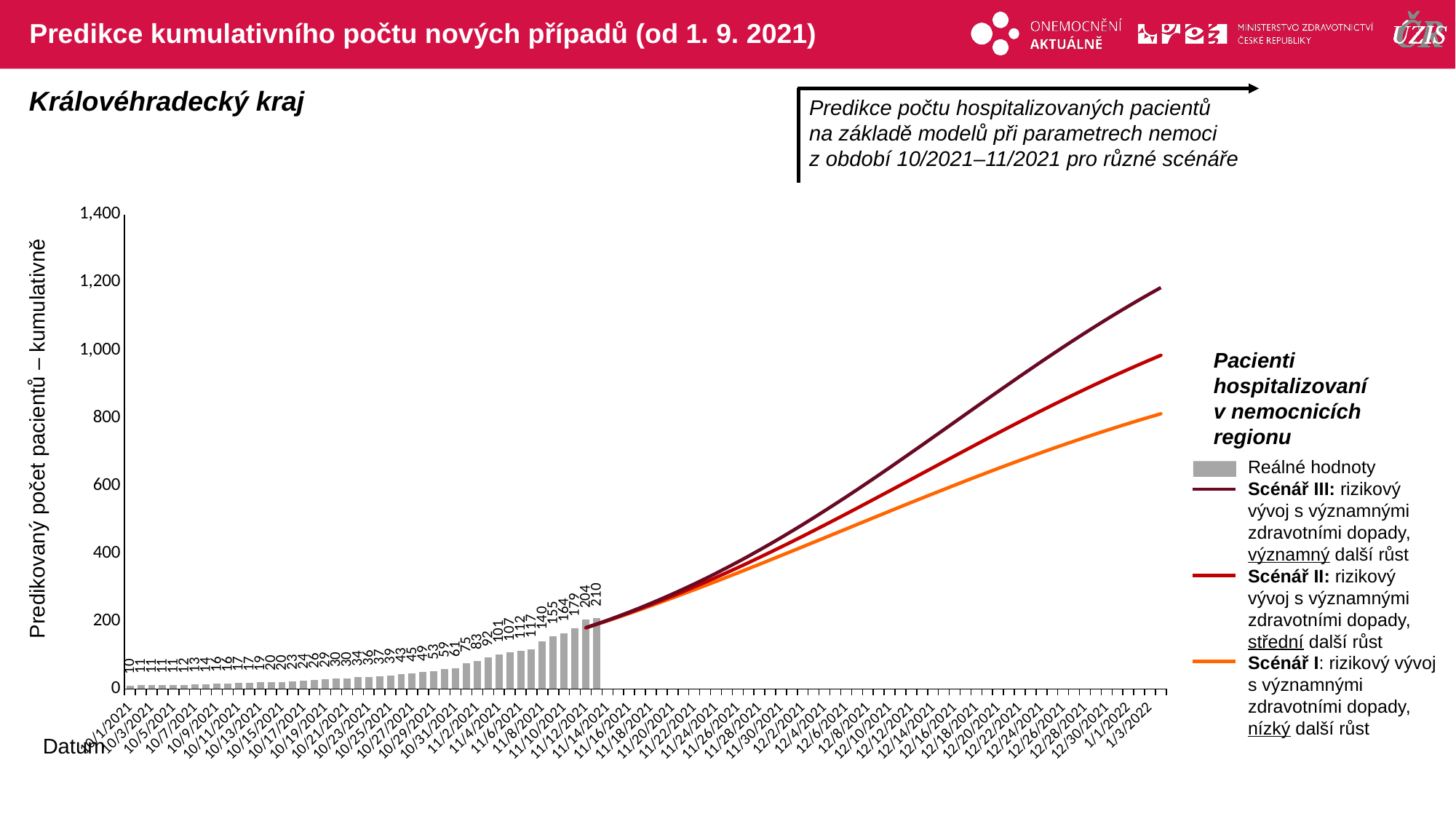

# Predikce kumulativního počtu nových případů (od 1. 9. 2021)
Královéhradecký kraj
Predikce počtu hospitalizovaných pacientů na základě modelů při parametrech nemoci z období 10/2021–11/2021 pro různé scénáře

### Chart

| Category |  |  |  |  |  |
|---|---|---|---|---|---|
| 44470 | 10.0 | None | None | None | None |
| 44471 | 11.0 | None | None | None | None |
| 44472 | 11.0 | None | None | None | None |
| 44473 | 11.0 | None | None | None | None |
| 44474 | 11.0 | None | None | None | None |
| 44475 | 12.0 | None | None | None | None |
| 44476 | 13.0 | None | None | None | None |
| 44477 | 14.0 | None | None | None | None |
| 44478 | 16.0 | None | None | None | None |
| 44479 | 16.0 | None | None | None | None |
| 44480 | 17.0 | None | None | None | None |
| 44481 | 17.0 | None | None | None | None |
| 44482 | 19.0 | None | None | None | None |
| 44483 | 20.0 | None | None | None | None |
| 44484 | 20.0 | None | None | None | None |
| 44485 | 23.0 | None | None | None | None |
| 44486 | 24.0 | None | None | None | None |
| 44487 | 26.0 | None | None | None | None |
| 44488 | 29.0 | None | None | None | None |
| 44489 | 30.0 | None | None | None | None |
| 44490 | 30.0 | None | None | None | None |
| 44491 | 34.0 | None | None | None | None |
| 44492 | 36.0 | None | None | None | None |
| 44493 | 37.0 | None | None | None | None |
| 44494 | 39.0 | None | None | None | None |
| 44495 | 43.0 | None | None | None | None |
| 44496 | 45.0 | None | None | None | None |
| 44497 | 49.0 | None | None | None | None |
| 44498 | 53.0 | None | None | None | None |
| 44499 | 59.0 | None | None | None | None |
| 44500 | 61.0 | None | None | None | None |
| 44501 | 75.0 | None | None | None | None |
| 44502 | 83.0 | None | None | None | None |
| 44503 | 92.0 | None | None | None | None |
| 44504 | 101.0 | None | None | None | None |
| 44505 | 107.0 | None | None | None | None |
| 44506 | 112.0 | None | None | None | None |
| 44507 | 117.0 | None | None | None | None |
| 44508 | 140.0 | None | None | None | None |
| 44509 | 155.0 | None | None | None | None |
| 44510 | 164.0 | None | None | None | None |
| 44511 | 179.0 | None | None | None | None |
| 44512 | 204.0 | None | 180.05402716080218 | 180.26177149257217 | 180.47083793360744 |
| 44513 | 210.0 | None | 190.3187456935425 | 190.81741813638104 | 191.32086547024028 |
| 44514 | None | None | 200.80046013682428 | 201.68304530158207 | 202.57740928594887 |
| 44515 | None | None | 211.5437061233981 | 212.91263234808645 | 214.30559163956758 |
| 44516 | None | None | 222.5606901949791 | 224.52749989257953 | 226.53779297808555 |
| 44517 | None | None | 233.79113873306693 | 236.47598056965 | 239.23312001582718 |
| 44518 | None | None | 245.23387327898536 | 248.7643206149514 | 252.40761005649028 |
| 44519 | None | None | 256.8443909814523 | 261.3546059636 | 266.0324743435415 |
| 44520 | None | None | 268.6024748716753 | 274.2322805469108 | 280.10148302323523 |
| 44521 | None | None | 280.53299611446573 | 287.42708762175926 | 294.652011288492 |
| 44522 | None | None | 292.59725975515164 | 300.90468211313515 | 309.65687478815397 |
| 44523 | None | None | 304.790263467051 | 314.66361280911474 | 325.1209803623906 |
| 44524 | None | None | 317.1430454823054 | 328.73778524153147 | 341.0838609998406 |
| 44525 | None | None | 329.610832750572 | 343.08462958154416 | 357.50781473192615 |
| 44526 | None | None | 342.1785244404462 | 357.6905393332905 | 374.3832686212578 |
| 44527 | None | None | 354.8572501186572 | 372.56741081922 | 391.72524036277355 |
| 44528 | None | None | 367.62689642762086 | 387.69529469242127 | 409.5160889412571 |
| 44529 | None | None | 380.4697304495075 | 403.05599315198185 | 427.739044332552 |
| 44530 | None | None | 393.3876030377636 | 418.6501371967956 | 446.3950910832363 |
| 44531 | None | None | 406.3769834647479 | 434.47224300362444 | 465.4780118708724 |
| 44532 | None | None | 419.4163458435212 | 450.49818239685885 | 484.96190348423966 |
| 44533 | None | None | 432.4919718762917 | 466.71090150706254 | 504.8267920875534 |
| 44534 | None | None | 445.6038829317962 | 483.10637978944135 | 525.0645931019639 |
| 44535 | None | None | 458.72737235751856 | 499.6554545679073 | 545.6412533954486 |
| 44536 | None | None | 471.8545676308368 | 516.3453008273614 | 566.5381367674344 |
| 44537 | None | None | 484.99041069712615 | 533.1752196810157 | 587.7475616891663 |
| 44538 | None | None | 498.10777432916933 | 550.1118914786422 | 609.2282035814102 |
| 44539 | None | None | 511.2000129058037 | 567.1418944059978 | 630.9575900853827 |
| 44540 | None | None | 524.2560024504392 | 584.2468291587962 | 652.9073323472982 |
| 44541 | None | None | 537.2646696481526 | 601.4078970563469 | 675.0477739330736 |
| 44542 | None | None | 550.2152511960114 | 618.6062974270803 | 697.3485746898393 |
| 44543 | None | None | 563.097291572142 | 635.8232597512924 | 719.7788074260828 |
| 44544 | None | None | 575.9005589425335 | 653.0399628873155 | 742.3069087162464 |
| 44545 | None | None | 588.6150502515495 | 670.2375819469548 | 764.9008090790751 |
| 44546 | None | None | 601.231024828835 | 687.3973760161781 | 787.5281227244507 |
| 44547 | None | None | 613.739034402379 | 704.500770944775 | 810.1563333794471 |
| 44548 | None | None | 626.1299734169573 | 721.5294718577978 | 832.7530235041336 |
| 44549 | None | None | 638.3951093070198 | 738.4655476910722 | 855.2860668796689 |
| 44550 | None | None | 650.526096299168 | 755.2914922649685 | 877.723789812096 |
| 44551 | None | None | 662.5149889145591 | 771.9902839943604 | 900.0351293923877 |
| 44552 | None | None | 674.3542510757476 | 788.5454388152519 | 922.189781017144 |
| 44553 | None | None | 686.0367620149915 | 804.9410574801659 | 944.158335579096 |
| 44554 | None | None | 697.5558283376678 | 821.1618790836293 | 965.9124205694004 |
| 44555 | None | None | 708.9051936487932 | 837.1933293130503 | 987.424829488347 |
| 44556 | None | None | 720.0790425714088 | 853.0215587745566 | 1008.6696326517161 |
| 44557 | None | None | 731.0720055798022 | 868.6334797037389 | 1029.622279566313 |
| 44558 | None | None | 741.8791631257449 | 884.0167991177808 | 1050.259690168491 |
| 44559 | None | None | 752.4960438431866 | 899.1600410657167 | 1070.560324755047 |
| 44560 | None | None | 762.9186199670474 | 914.0525619998098 | 1090.5042375955672 |
| 44561 | None | None | 773.1433065079325 | 928.6845684201605 | 1110.0731265868262 |
| 44562 | None | None | 783.1669561038296 | 943.04712558421 | 1129.2503639639601 |
| 44563 | None | None | 792.9868508784845 | 957.1321591847267 | 1148.0210108400584 |
| 44564 | None | None | 802.6006957975926 | 970.9324562034503 | 1166.3718241002266 |
| 44565 | None | None | 812.0066097468142 | 984.4416599675593 | 1184.2912494835923 |
Pacienti hospitalizovaní v nemocnicích regionu
Predikovaný počet pacientů – kumulativně
Reálné hodnoty
Scénář III: rizikový vývoj s významnými zdravotními dopady, významný další růst
Scénář II: rizikový vývoj s významnými zdravotními dopady, střední další růst
Scénář I: rizikový vývoj s významnými zdravotními dopady, nízký další růst

Datum